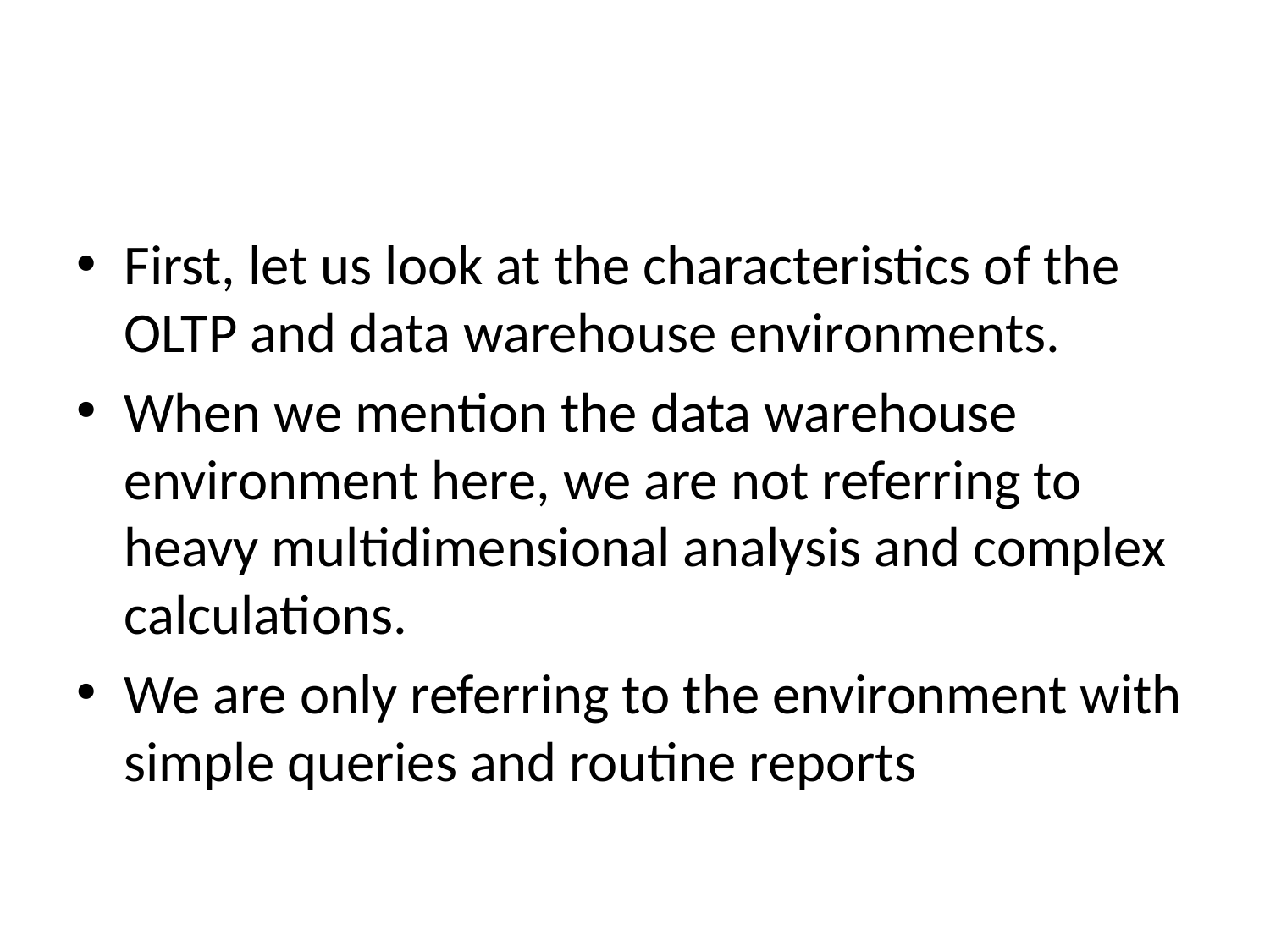

#
First, let us look at the characteristics of the OLTP and data warehouse environments.
When we mention the data warehouse environment here, we are not referring to heavy multidimensional analysis and complex calculations.
We are only referring to the environment with simple queries and routine reports